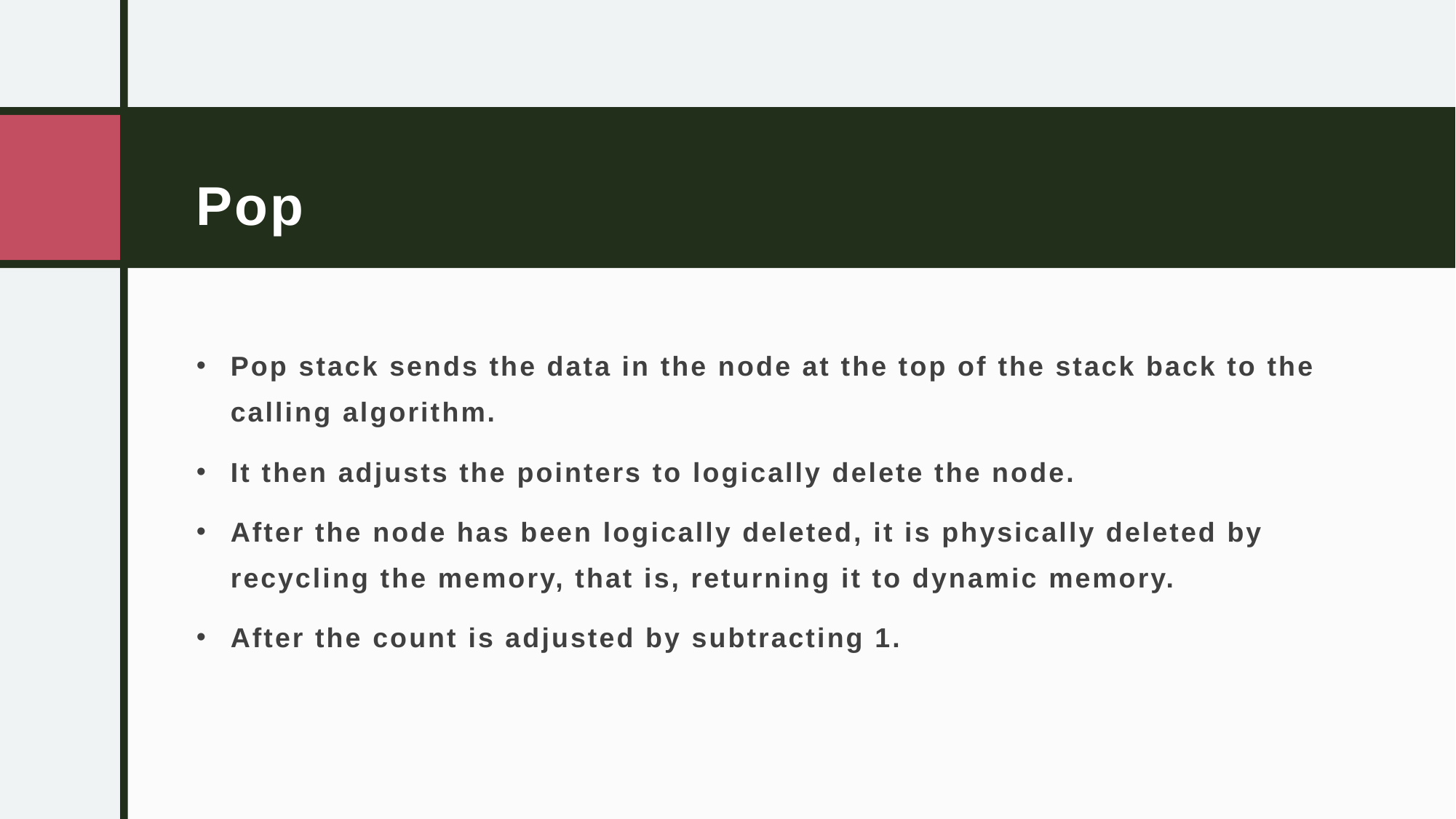

# Pop

Pop stack sends the data in the node at the top of the stack back to the calling algorithm.
It then adjusts the pointers to logically delete the node.
After the node has been logically deleted, it is physically deleted by recycling the memory, that is, returning it to dynamic memory.
After the count is adjusted by subtracting 1.